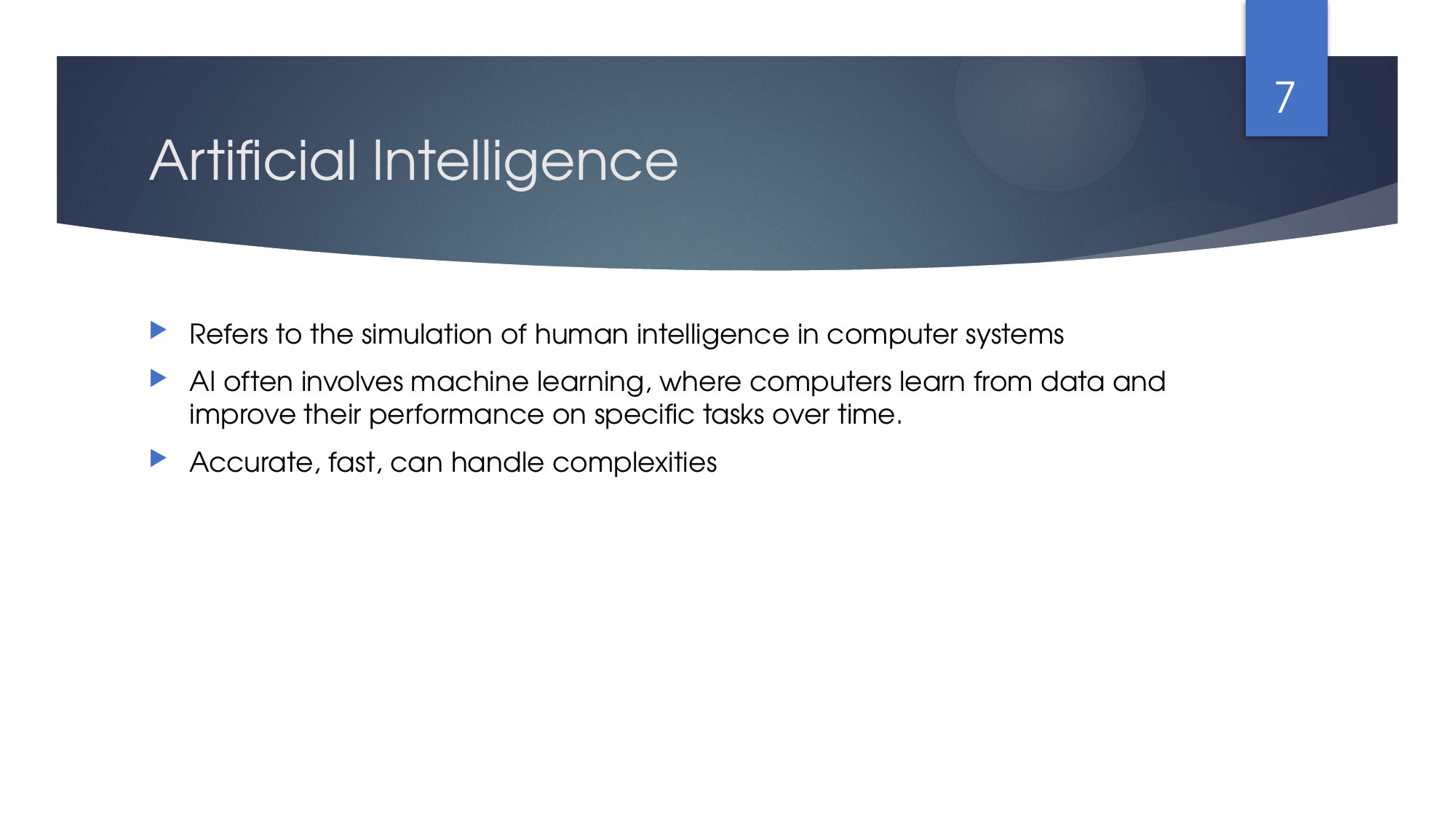

7
# Artificial Intelligence
Refers to the simulation of human intelligence in computer systems
AI often involves machine learning, where computers learn from data and improve their performance on specific tasks over time.
Accurate, fast, can handle complexities